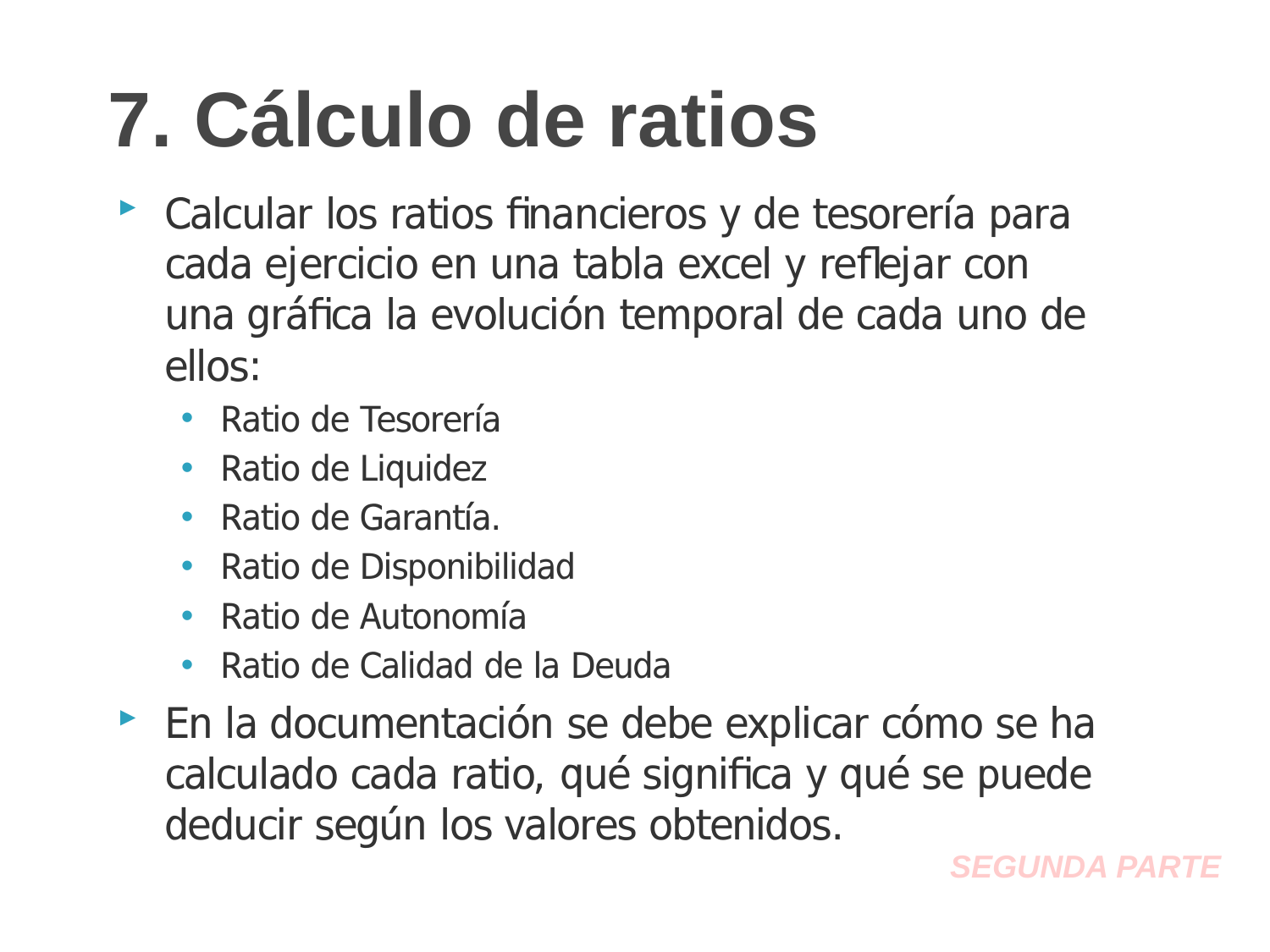

# 7. Cálculo de ratios
Calcular los ratios financieros y de tesorería para cada ejercicio en una tabla excel y reflejar con una gráfica la evolución temporal de cada uno de ellos:
Ratio de Tesorería
Ratio de Liquidez
Ratio de Garantía.
Ratio de Disponibilidad
Ratio de Autonomía
Ratio de Calidad de la Deuda
En la documentación se debe explicar cómo se ha calculado cada ratio, qué significa y qué se puede deducir según los valores obtenidos.

SEGUNDA PARTE